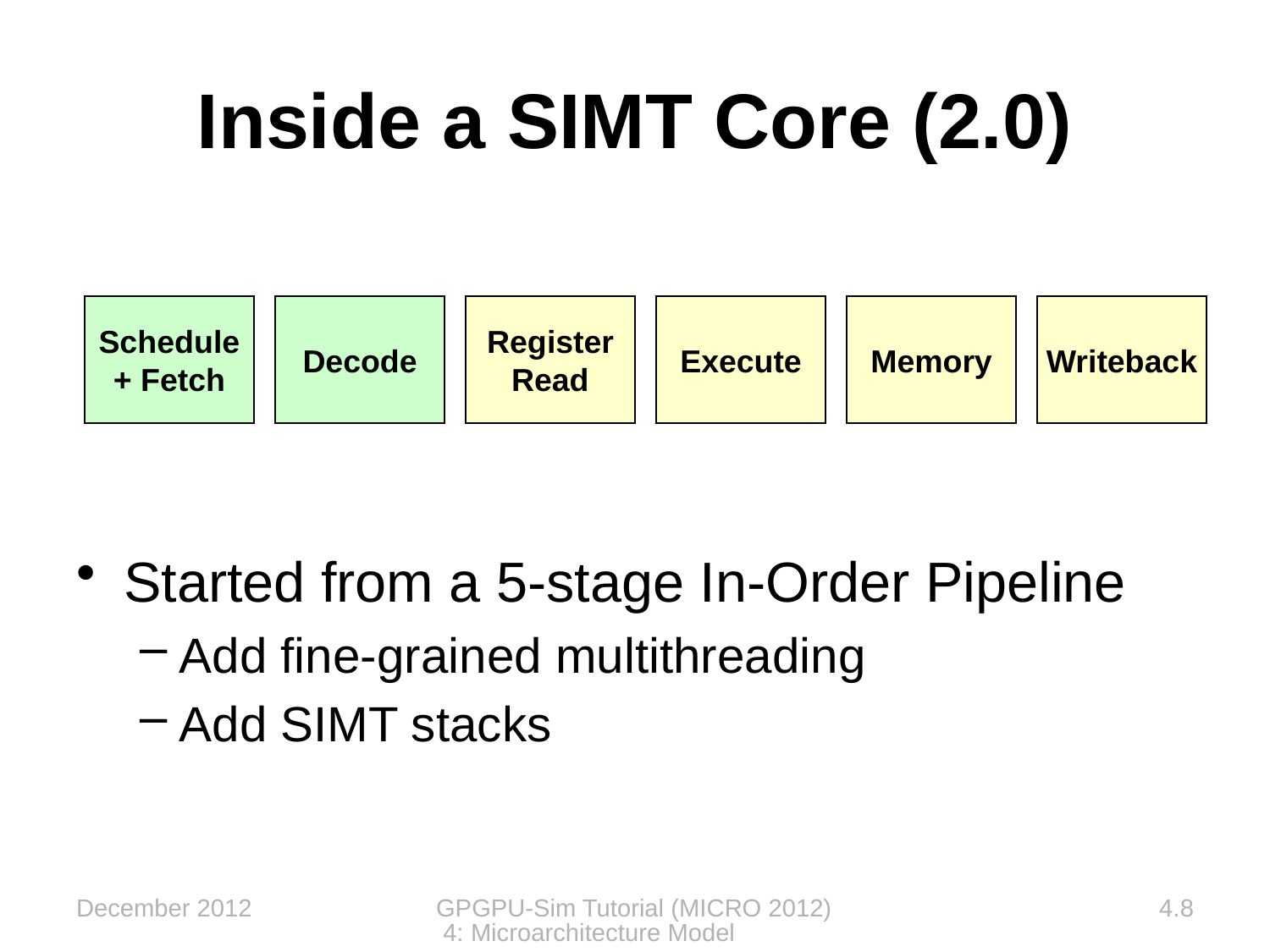

# Inside a SIMT Core (2.0)
Schedule
+ Fetch
Decode
Register
Read
Execute
Memory
Writeback
Started from a 5-stage In-Order Pipeline
Add fine-grained multithreading
Add SIMT stacks

December 2012
GPGPU-Sim Tutorial (MICRO 2012) 4: Microarchitecture Model
4.8